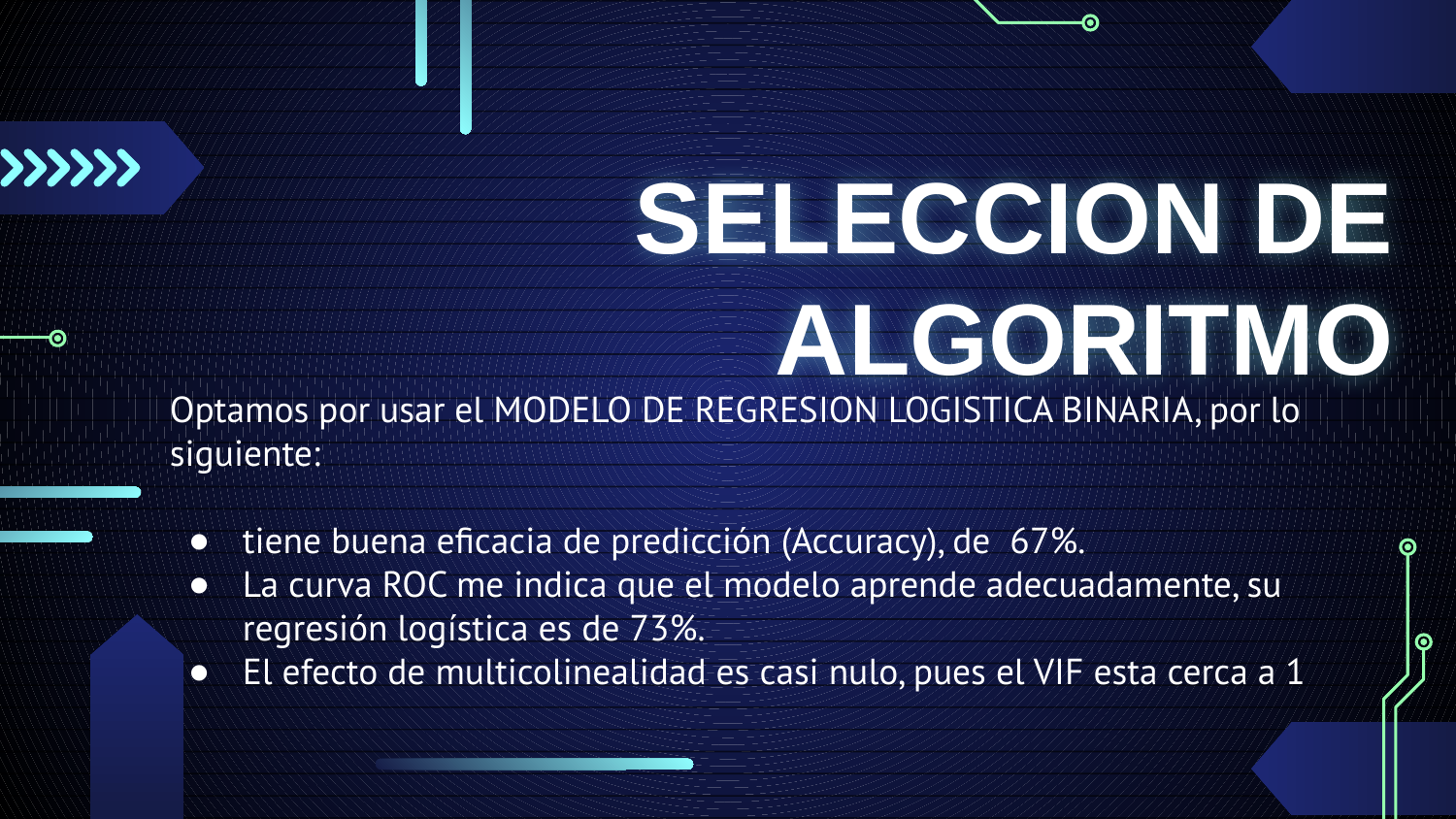

# SELECCION DE ALGORITMO
Optamos por usar el MODELO DE REGRESION LOGISTICA BINARIA, por lo siguiente:

tiene buena eficacia de predicción (Accuracy), de  67%.
La curva ROC me indica que el modelo aprende adecuadamente, su regresión logística es de 73%.
El efecto de multicolinealidad es casi nulo, pues el VIF esta cerca a 1